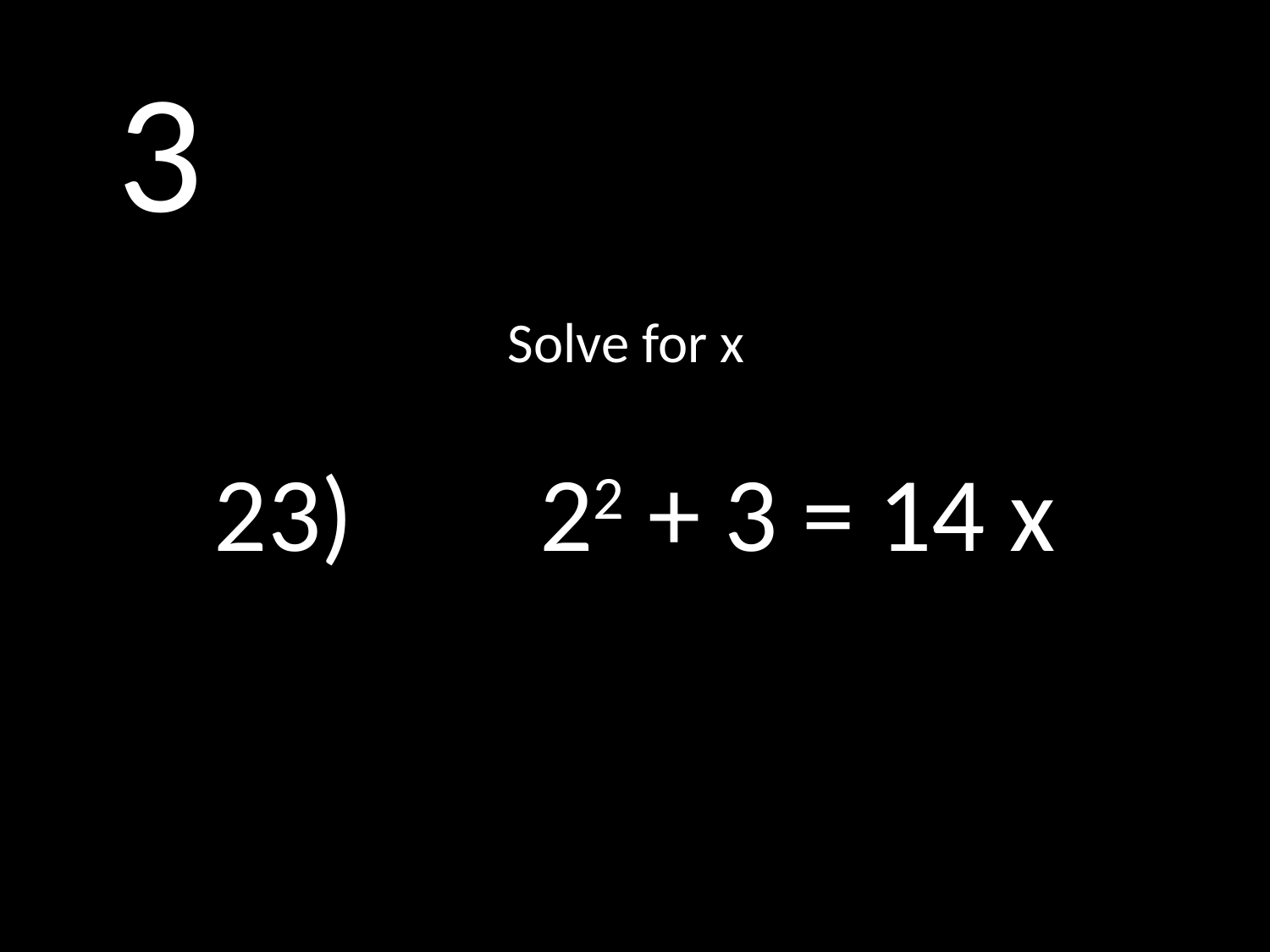

# 3
Solve for x
23)		 22 + 3 = 14 x